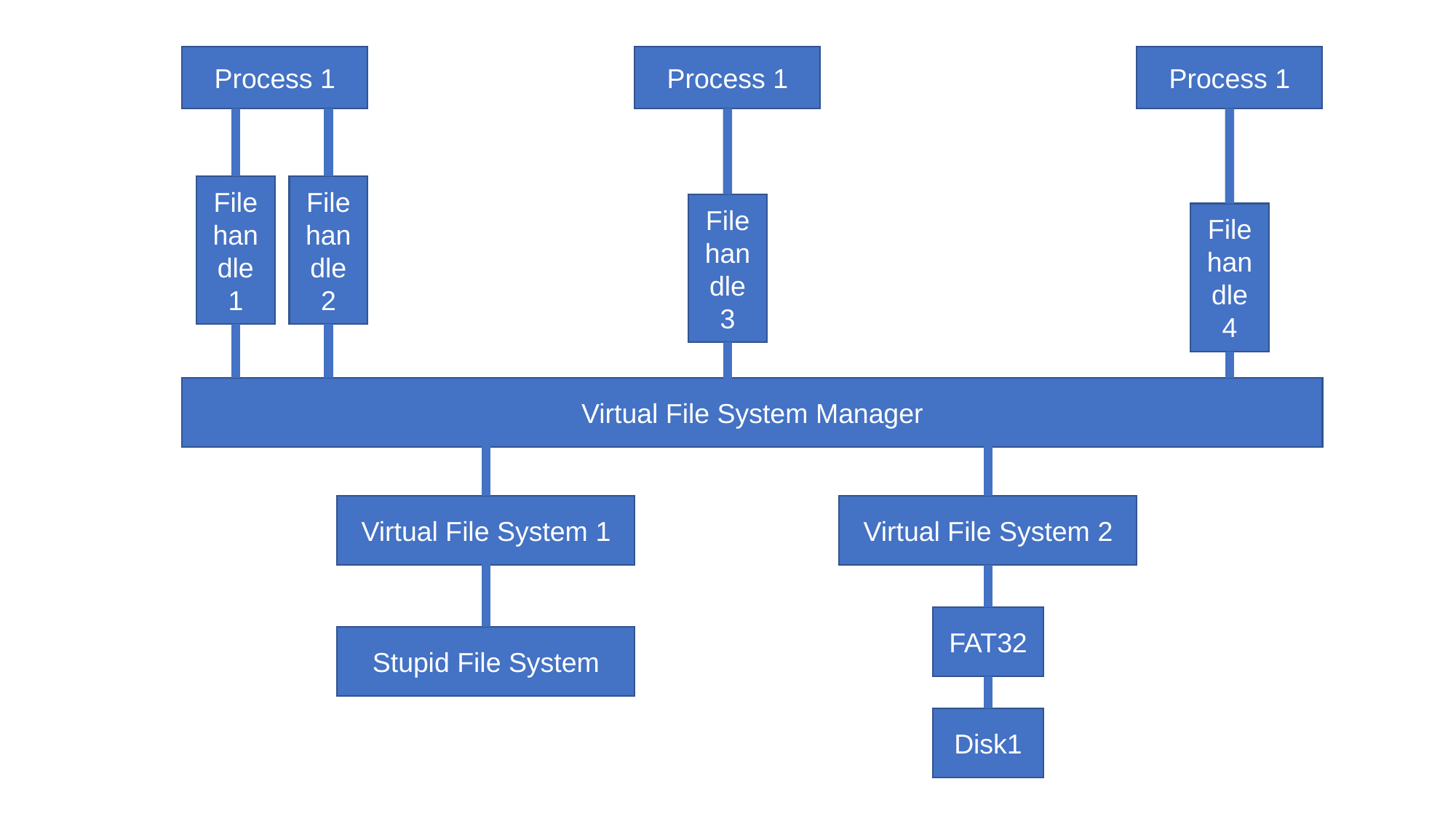

Process 1
Process 1
Process 1
File handle 1
File handle 2
File handle 3
File handle 4
Virtual File System Manager
Virtual File System 1
Virtual File System 2
FAT32
Stupid File System
Disk1